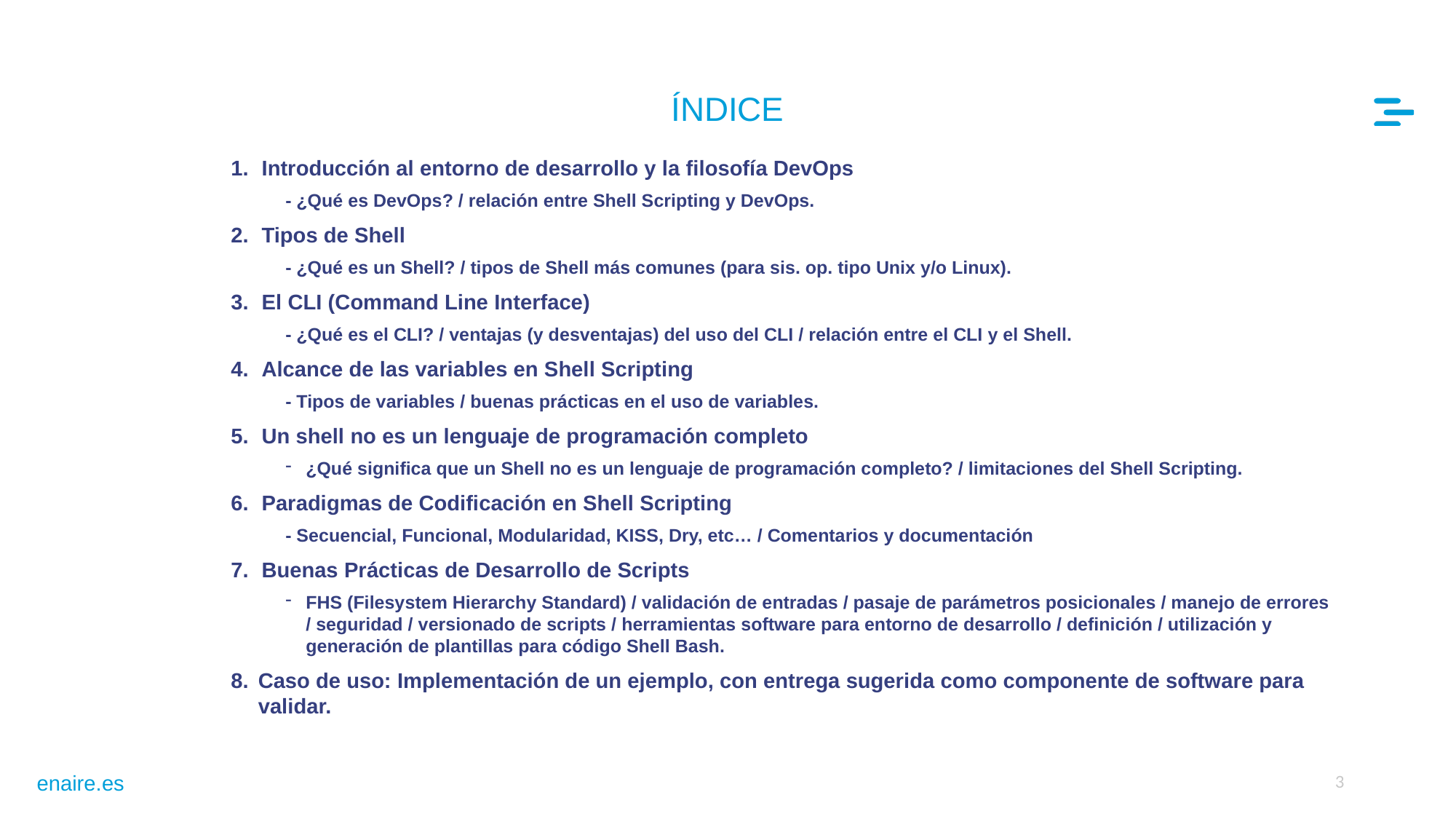

# ÍNDICE
Introducción al entorno de desarrollo y la filosofía DevOps
- ¿Qué es DevOps? / relación entre Shell Scripting y DevOps.
Tipos de Shell
- ¿Qué es un Shell? / tipos de Shell más comunes (para sis. op. tipo Unix y/o Linux).
El CLI (Command Line Interface)
- ¿Qué es el CLI? / ventajas (y desventajas) del uso del CLI / relación entre el CLI y el Shell.
Alcance de las variables en Shell Scripting
- Tipos de variables / buenas prácticas en el uso de variables.
Un shell no es un lenguaje de programación completo
¿Qué significa que un Shell no es un lenguaje de programación completo? / limitaciones del Shell Scripting.
Paradigmas de Codificación en Shell Scripting
- Secuencial, Funcional, Modularidad, KISS, Dry, etc… / Comentarios y documentación
Buenas Prácticas de Desarrollo de Scripts
FHS (Filesystem Hierarchy Standard) / validación de entradas / pasaje de parámetros posicionales / manejo de errores / seguridad / versionado de scripts / herramientas software para entorno de desarrollo / definición / utilización y generación de plantillas para código Shell Bash.
Caso de uso: Implementación de un ejemplo, con entrega sugerida como componente de software para validar.
3